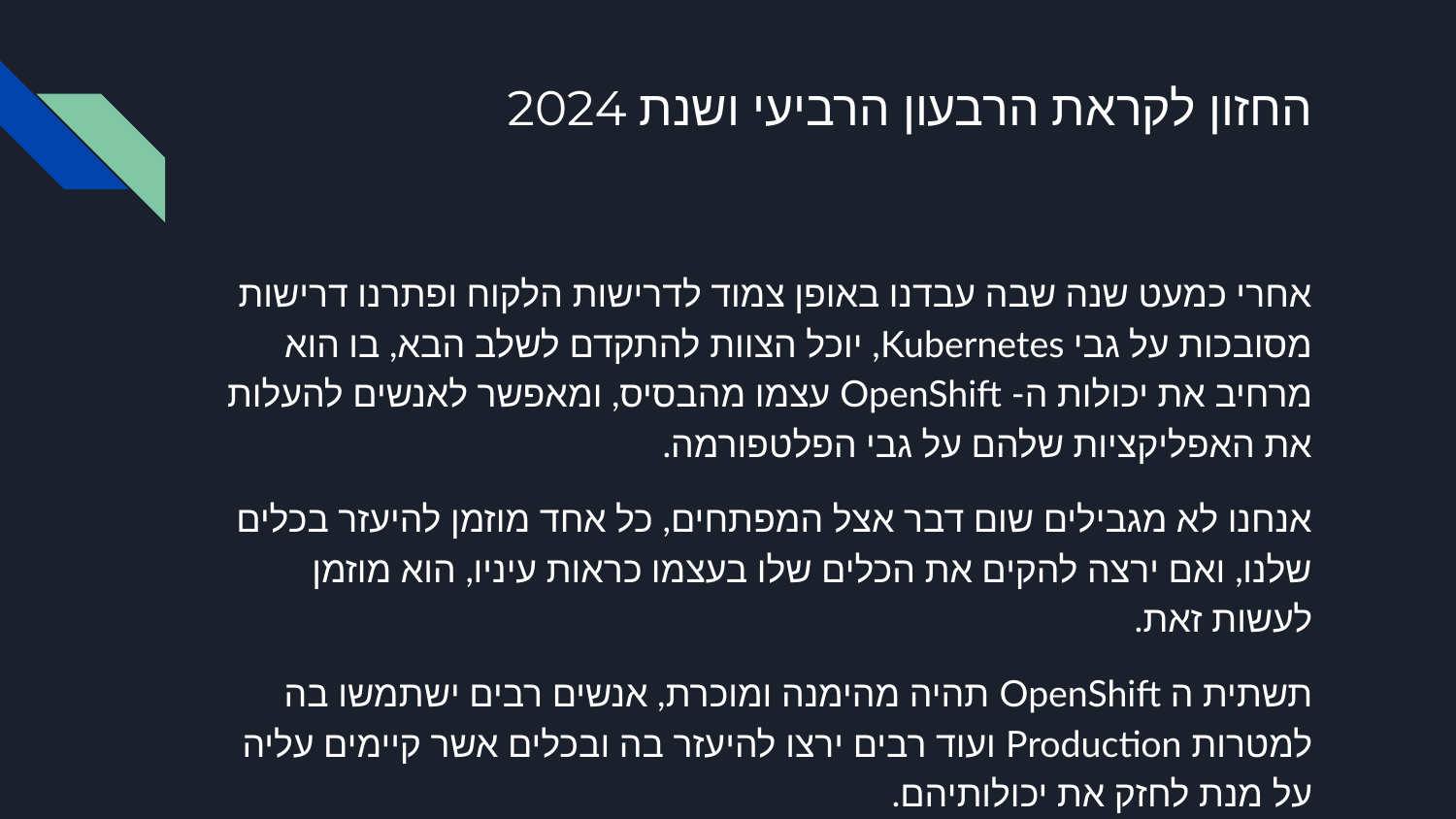

# החזון לקראת הרבעון הרביעי ושנת 2024
אחרי כמעט שנה שבה עבדנו באופן צמוד לדרישות הלקוח ופתרנו דרישות מסובכות על גבי Kubernetes, יוכל הצוות להתקדם לשלב הבא, בו הוא מרחיב את יכולות ה- OpenShift עצמו מהבסיס, ומאפשר לאנשים להעלות את האפליקציות שלהם על גבי הפלטפורמה.
אנחנו לא מגבילים שום דבר אצל המפתחים, כל אחד מוזמן להיעזר בכלים שלנו, ואם ירצה להקים את הכלים שלו בעצמו כראות עיניו, הוא מוזמן לעשות זאת.
תשתית ה OpenShift תהיה מהימנה ומוכרת, אנשים רבים ישתמשו בה למטרות Production ועוד רבים ירצו להיעזר בה ובכלים אשר קיימים עליה על מנת לחזק את יכולותיהם.